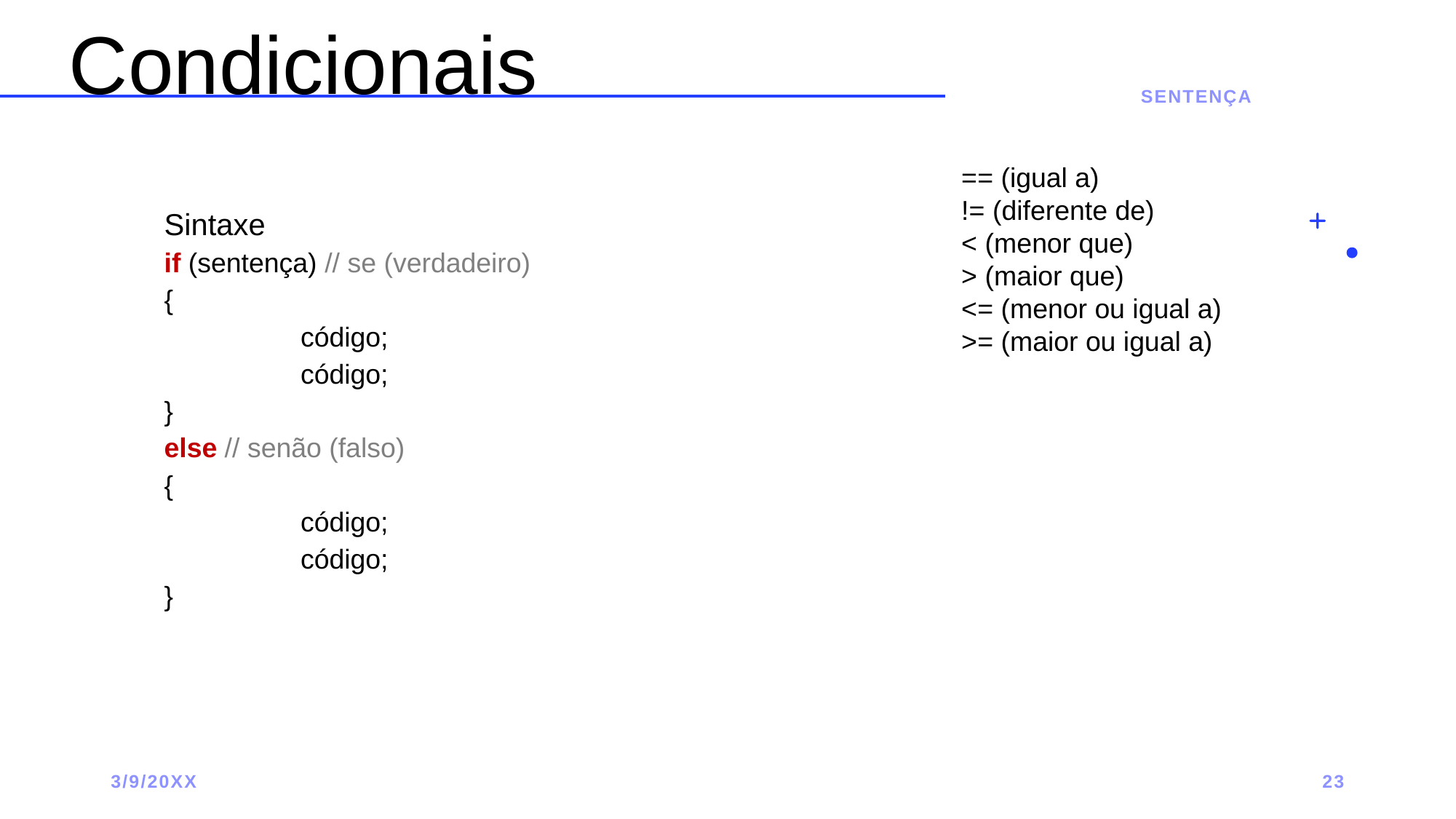

# Condicionais
sentença
== (igual a)
!= (diferente de)
< (menor que)
> (maior que)
<= (menor ou igual a)
>= (maior ou igual a)
Sintaxe
if (sentença) // se (verdadeiro)
{
		código;
		código;
}
else // senão (falso)
{
		código;
		código;
}
3/9/20XX
23